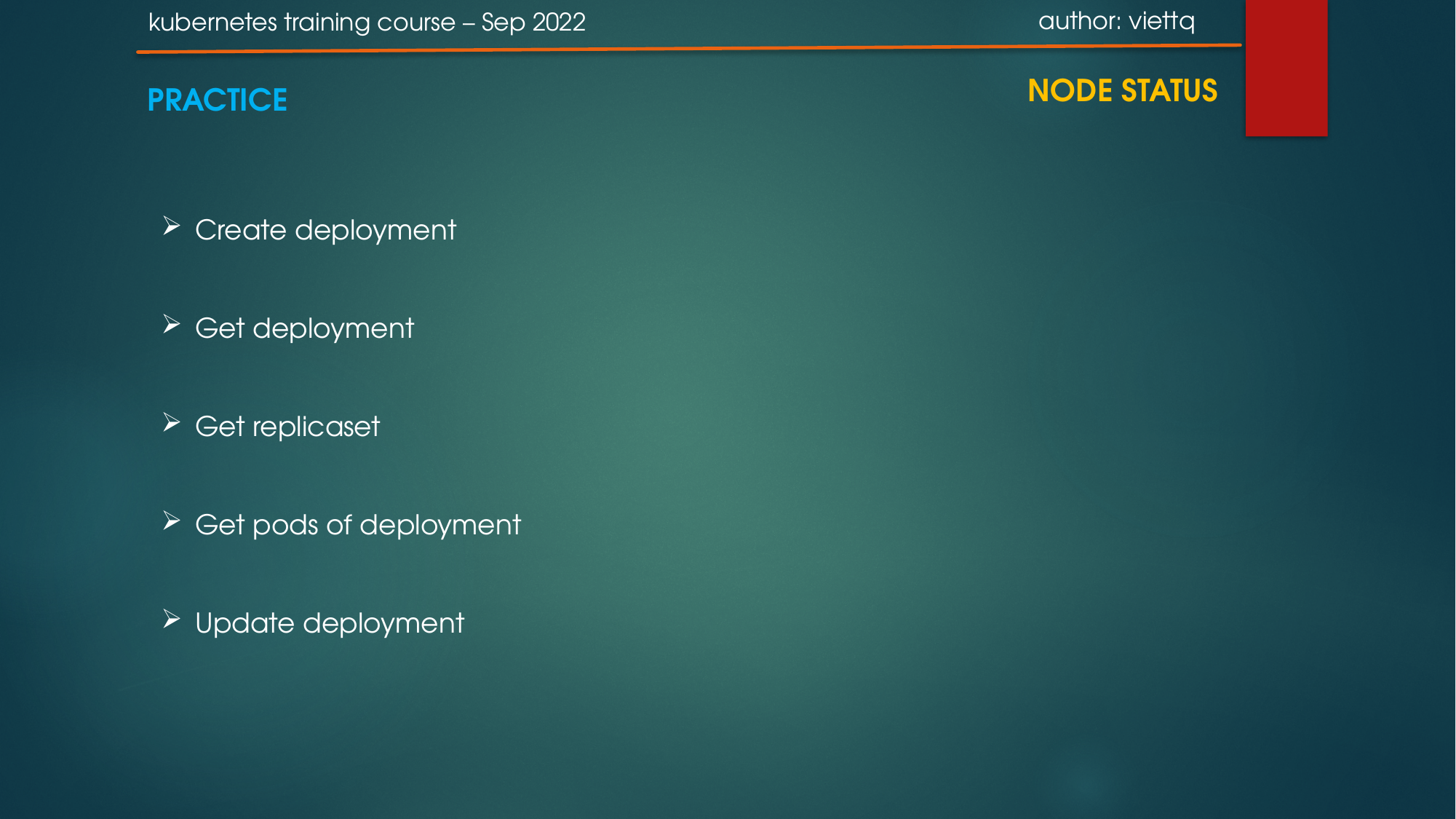

author: viettq
kubernetes training course – Sep 2022
NODE STATUS
practice

Create deployment
Get deployment
Get replicaset
Get pods of deployment
Update deployment